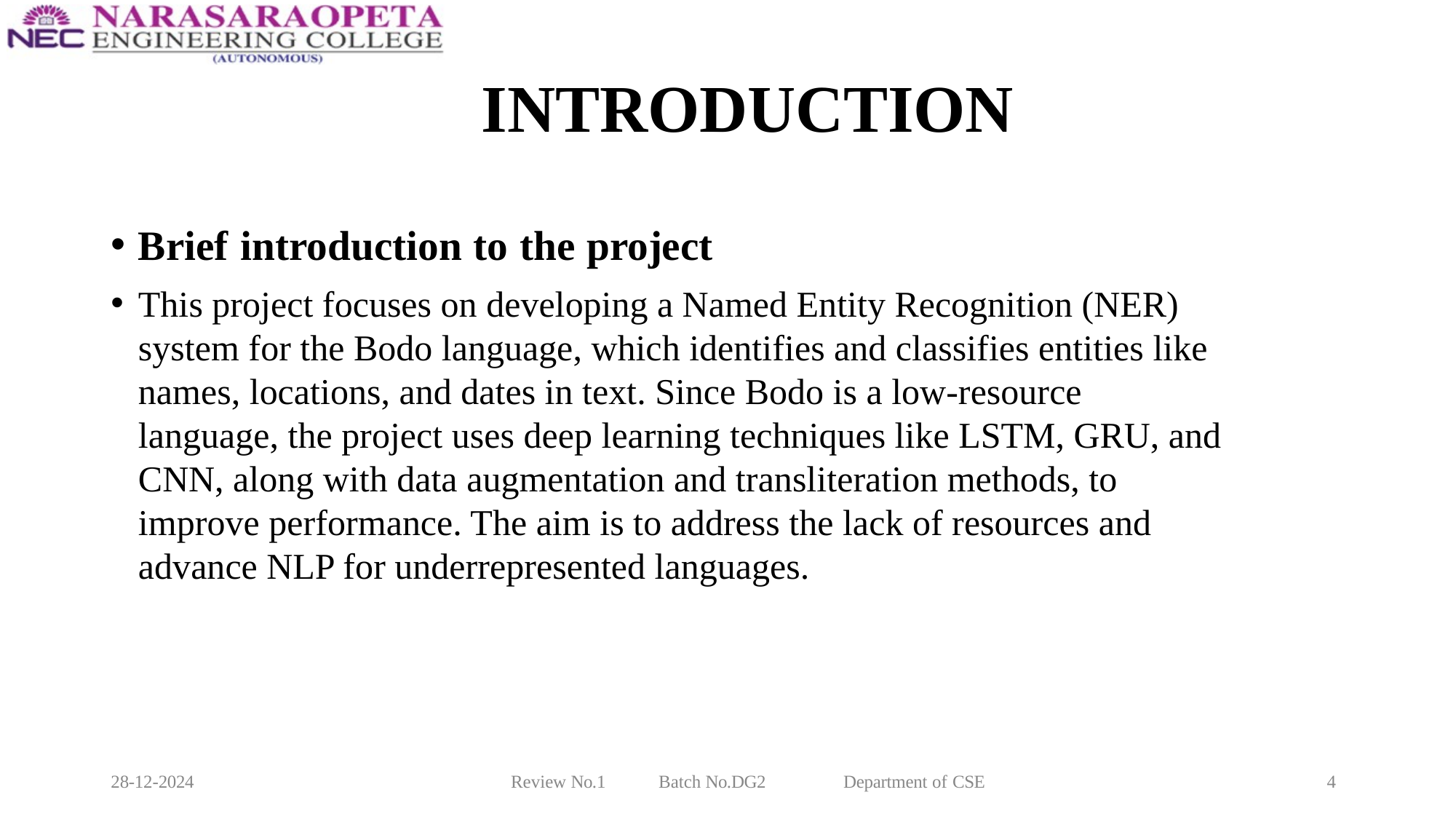

# INTRODUCTION
Brief introduction to the project
This project focuses on developing a Named Entity Recognition (NER) system for the Bodo language, which identifies and classifies entities like names, locations, and dates in text. Since Bodo is a low-resource language, the project uses deep learning techniques like LSTM, GRU, and CNN, along with data augmentation and transliteration methods, to improve performance. The aim is to address the lack of resources and advance NLP for underrepresented languages.

28-12-2024
Review No.1
Batch No.DG2
Department of CSE
4